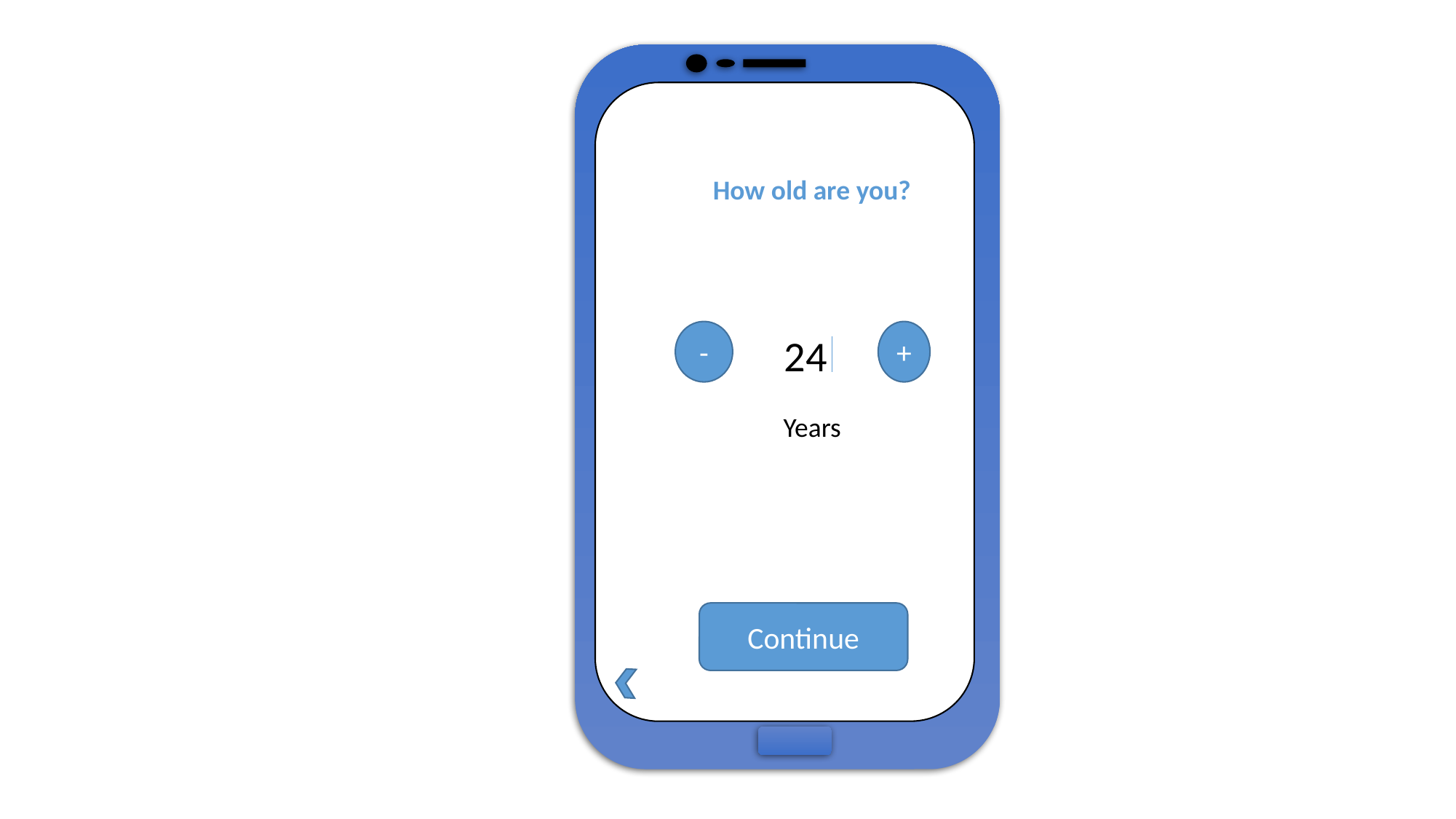

How old are you?

-
24
+
Years
Continue